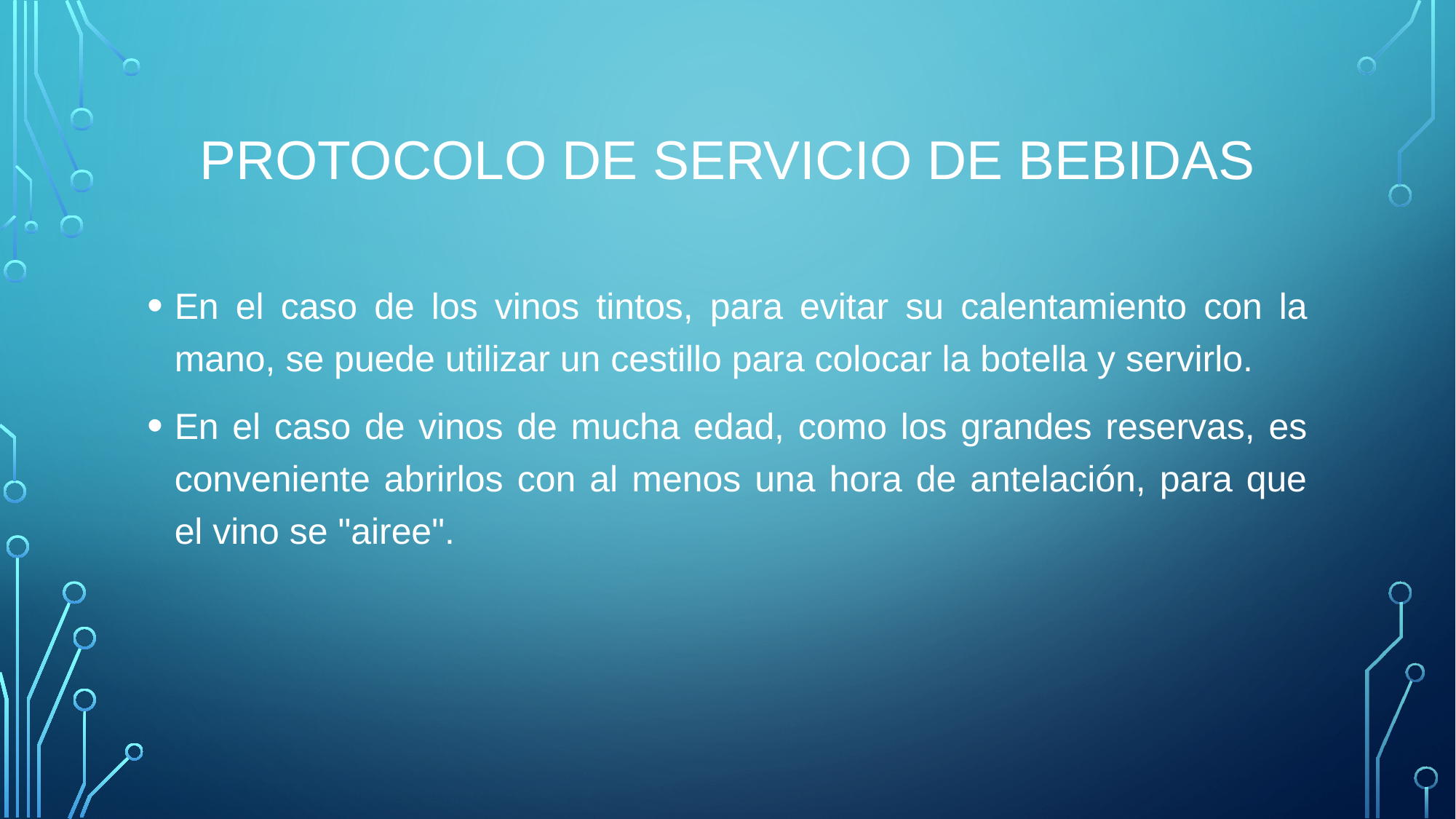

# Protocolo de servicio de bebidas
En el caso de los vinos tintos, para evitar su calentamiento con la mano, se puede utilizar un cestillo para colocar la botella y servirlo.
En el caso de vinos de mucha edad, como los grandes reservas, es conveniente abrirlos con al menos una hora de antelación, para que el vino se "airee".